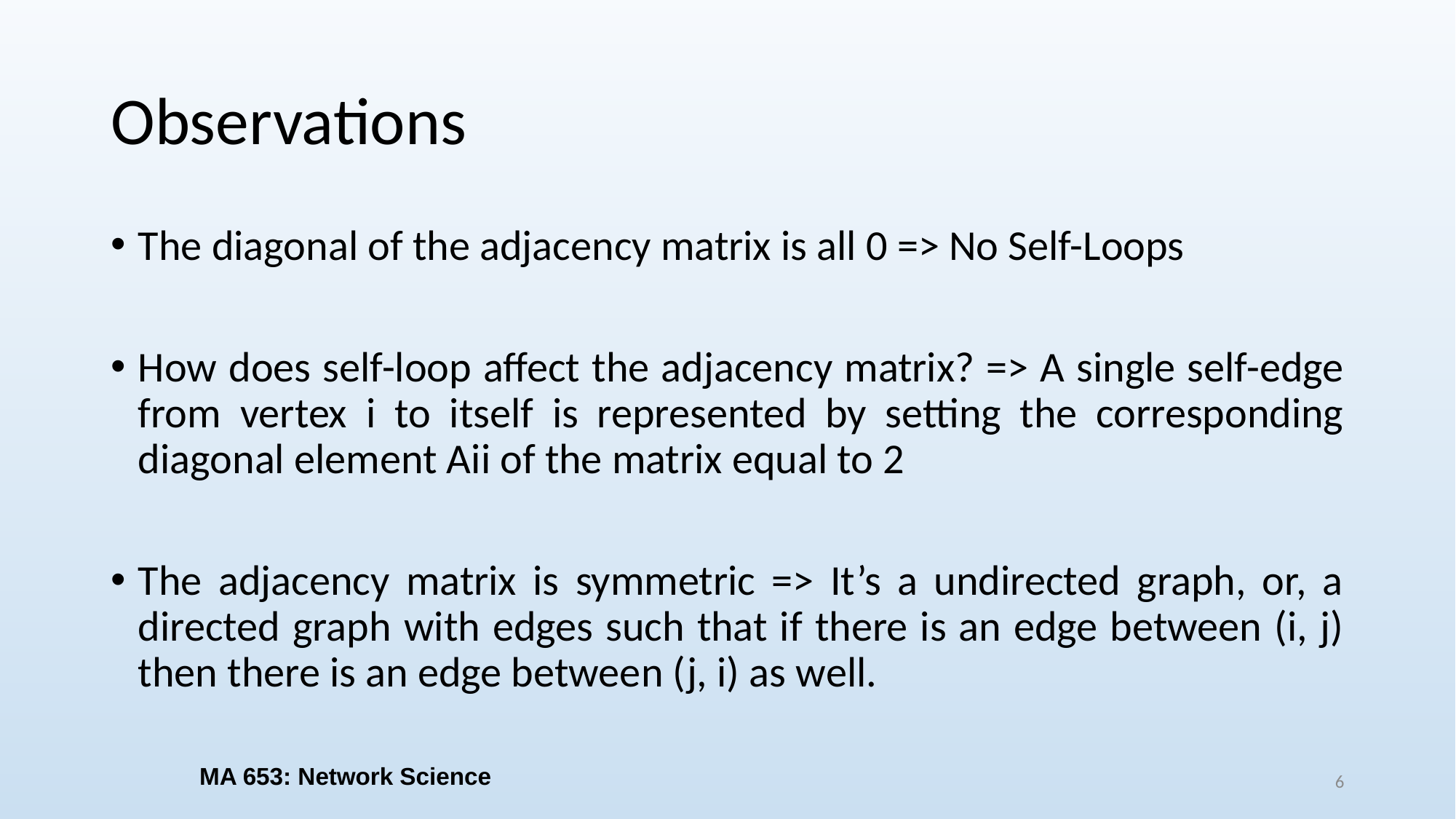

# Observations
The diagonal of the adjacency matrix is all 0 => No Self-Loops

How does self-loop affect the adjacency matrix? => A single self-edge from vertex i to itself is represented by setting the corresponding diagonal element Aii of the matrix equal to 2

The adjacency matrix is symmetric => It’s a undirected graph, or, a directed graph with edges such that if there is an edge between (i, j) then there is an edge between (j, i) as well.

MA 653: Network Science
6